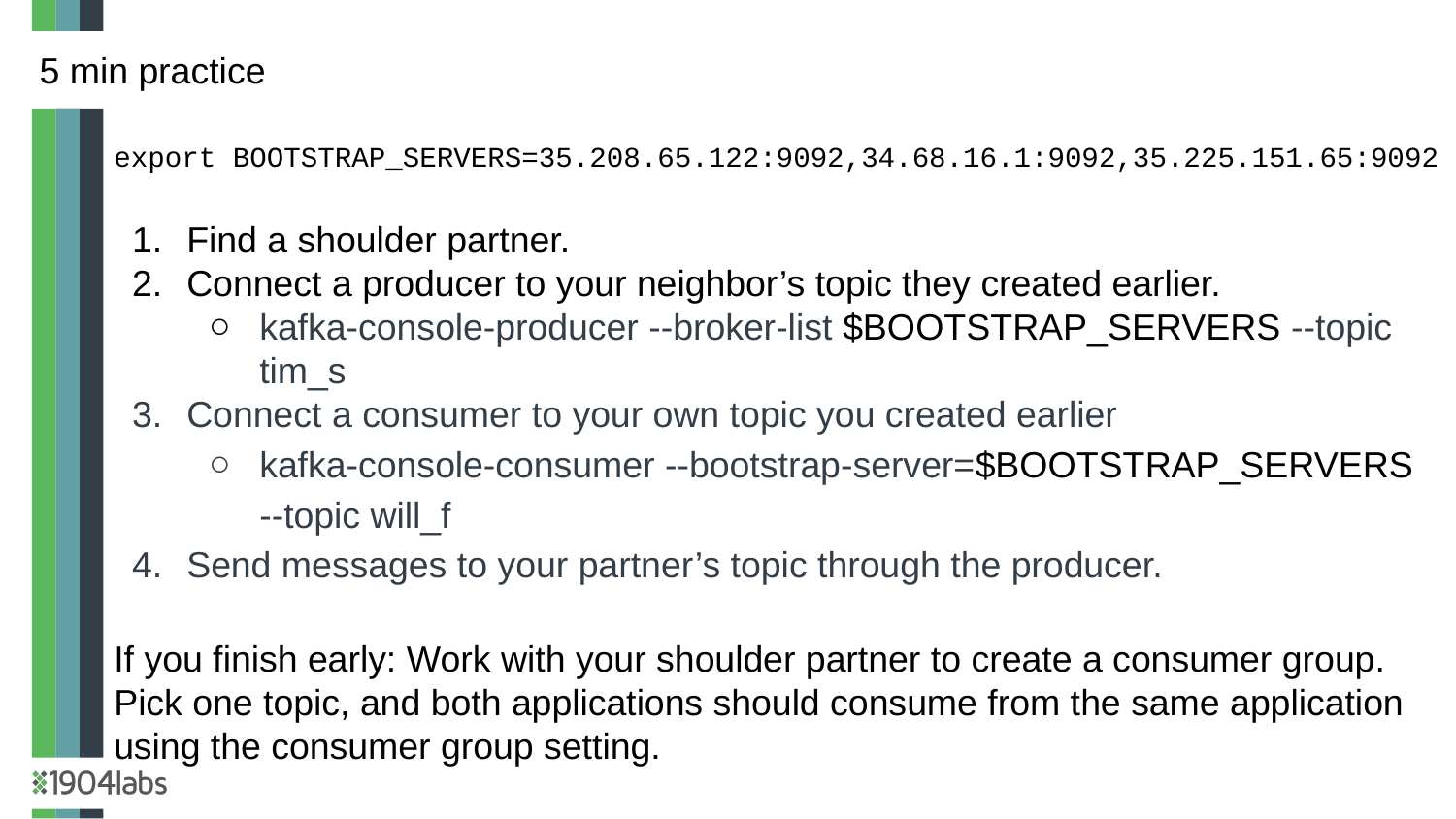

5 min practice
export BOOTSTRAP_SERVERS=35.208.65.122:9092,34.68.16.1:9092,35.225.151.65:9092

Find a shoulder partner.
Connect a producer to your neighbor’s topic they created earlier.
kafka-console-producer --broker-list $BOOTSTRAP_SERVERS --topic tim_s
Connect a consumer to your own topic you created earlier
kafka-console-consumer --bootstrap-server=$BOOTSTRAP_SERVERS --topic will_f
Send messages to your partner’s topic through the producer.

If you finish early: Work with your shoulder partner to create a consumer group. Pick one topic, and both applications should consume from the same application using the consumer group setting.